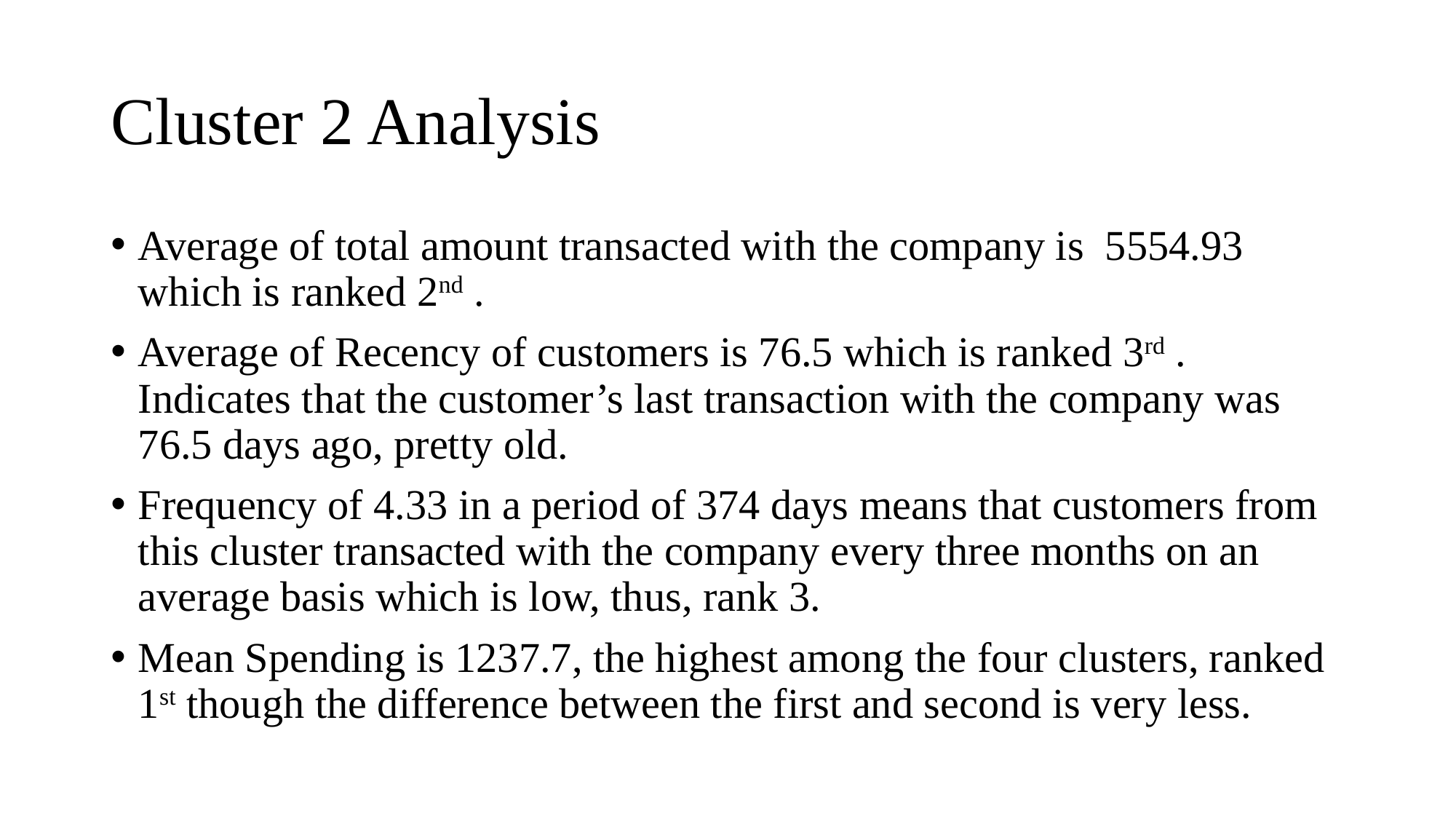

# Cluster 2 Analysis
Average of total amount transacted with the company is  5554.93 which is ranked 2nd .
Average of Recency of customers is 76.5 which is ranked 3rd . Indicates that the customer’s last transaction with the company was 76.5 days ago, pretty old.
Frequency of 4.33 in a period of 374 days means that customers from this cluster transacted with the company every three months on an average basis which is low, thus, rank 3.
Mean Spending is 1237.7, the highest among the four clusters, ranked 1st though the difference between the first and second is very less.